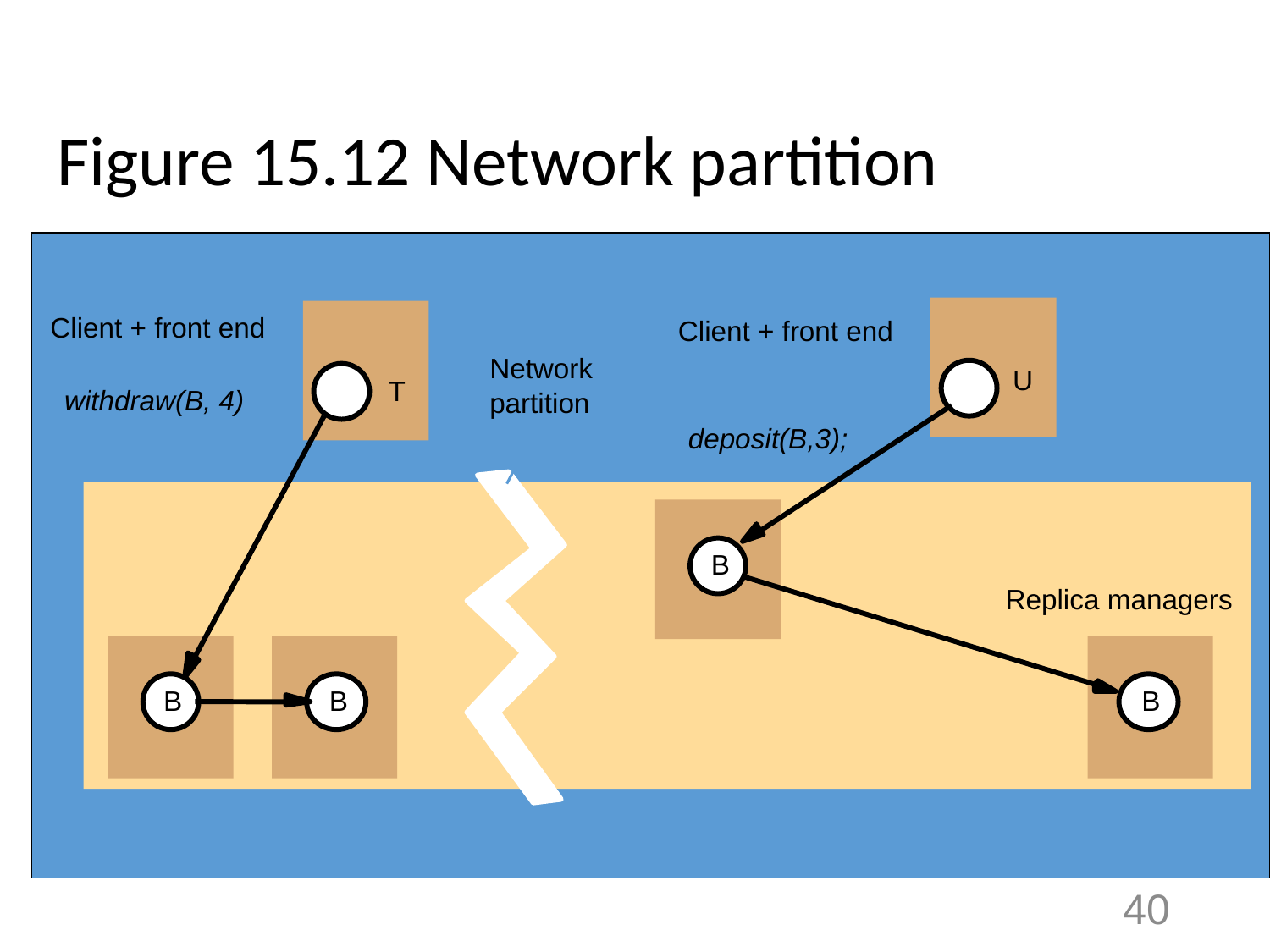

# Figure 15.12 Network partition

Client + front end
Client + front end
Network

U

T
withdraw(B, 4)
partition

deposit(B,3);

B

Replica managers

B
B
B

40